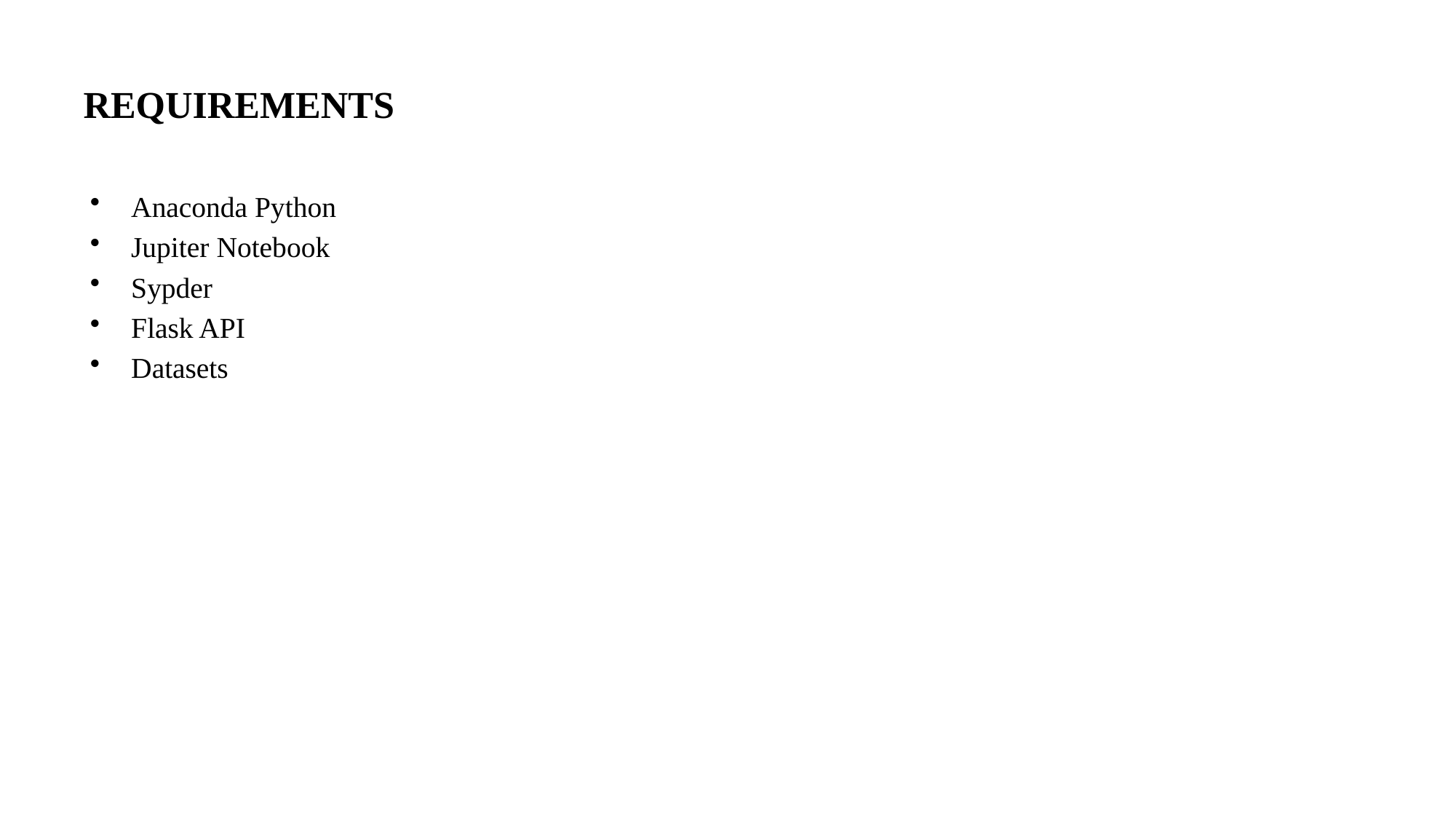

REQUIREMENTS
Anaconda Python
Jupiter Notebook
Sypder
Flask API
Datasets